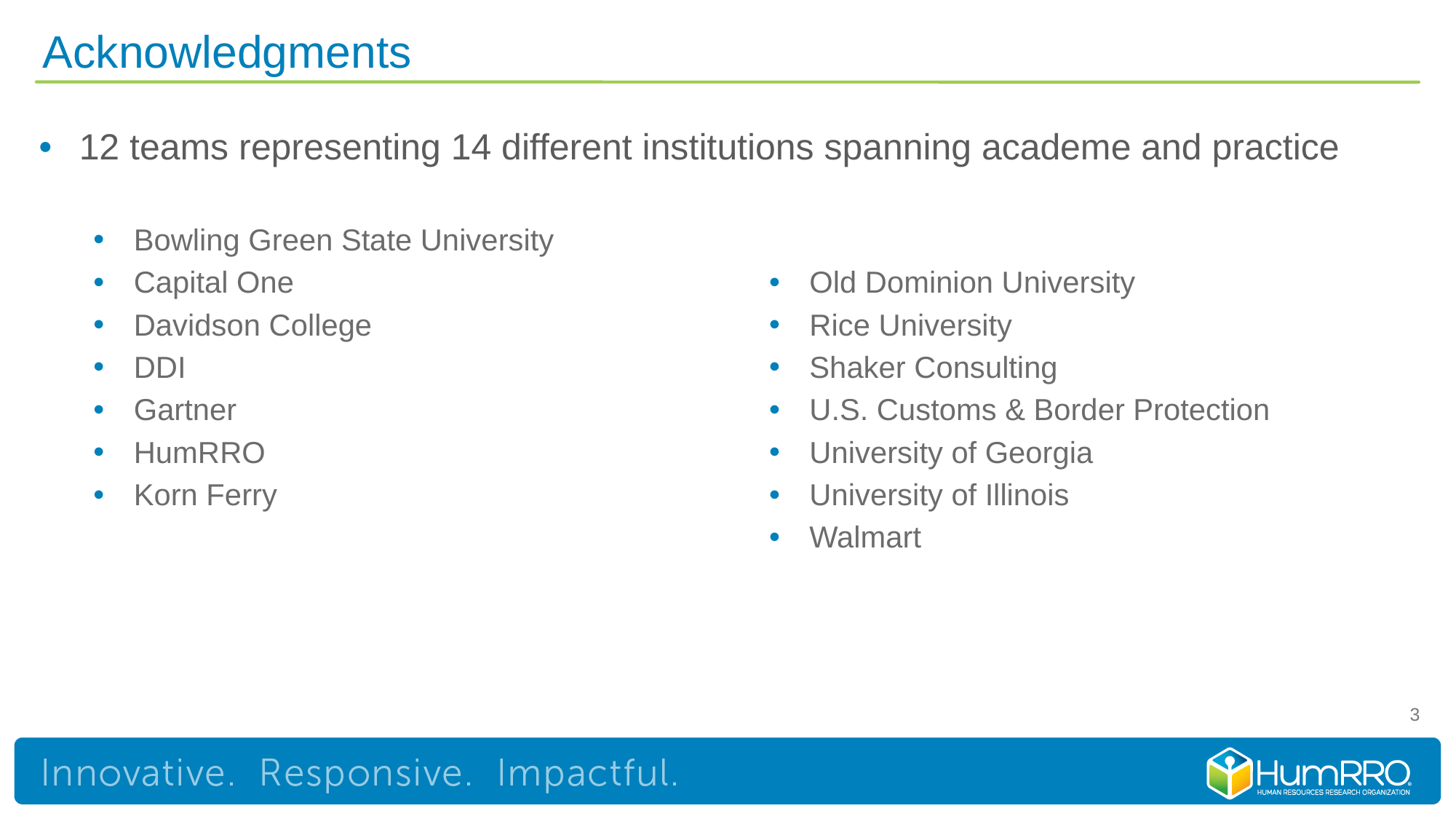

# Acknowledgments
12 teams representing 14 different institutions spanning academe and practice

Bowling Green State University
Capital One
Davidson College
DDI
Gartner
HumRRO
Korn Ferry

Old Dominion University
Rice University
Shaker Consulting
U.S. Customs & Border Protection
University of Georgia
University of Illinois
Walmart

3